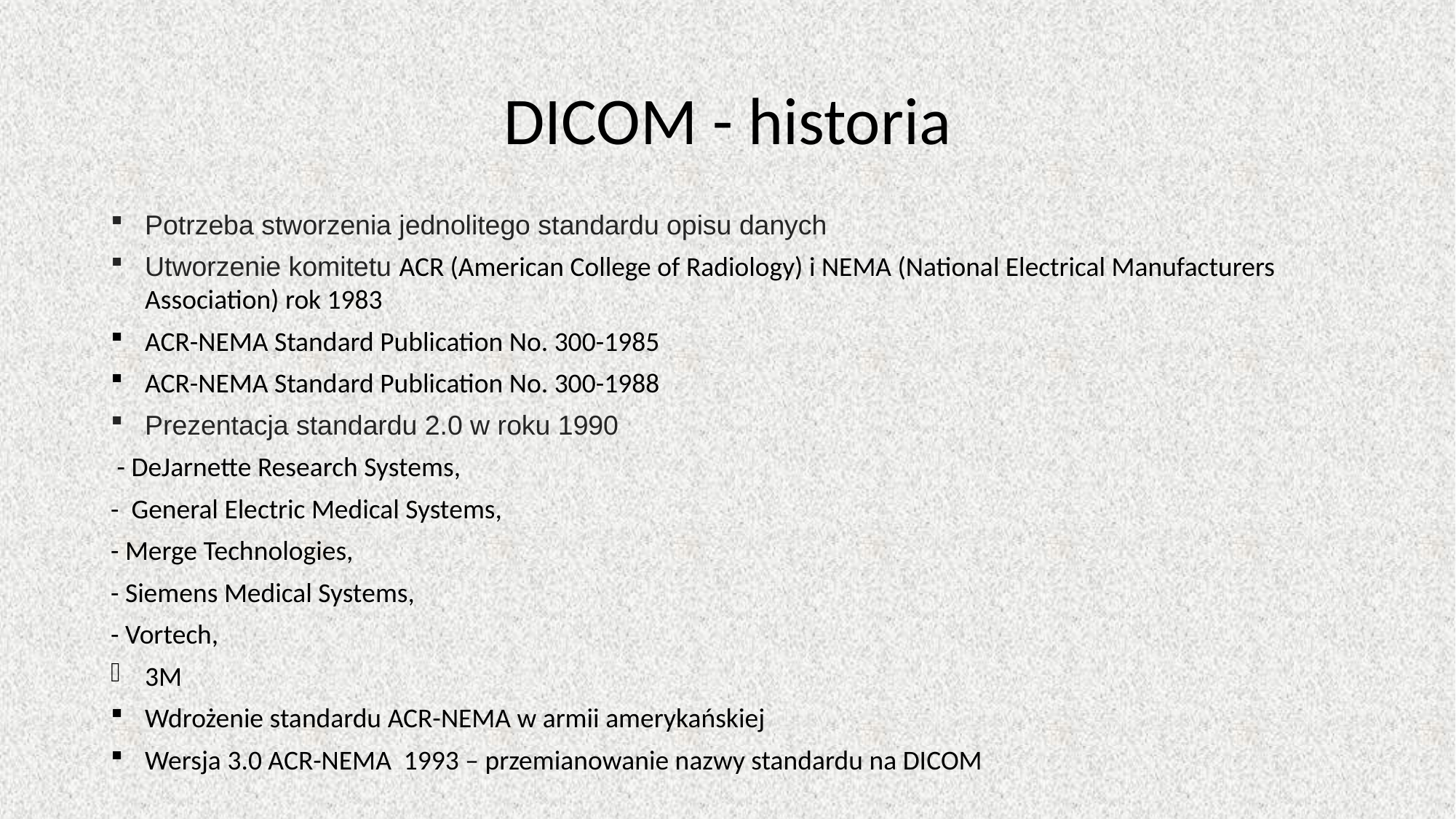

# DICOM - historia
Potrzeba stworzenia jednolitego standardu opisu danych
Utworzenie komitetu ACR (American College of Radiology) i NEMA (National Electrical Manufacturers Association) rok 1983
ACR-NEMA Standard Publication No. 300-1985
ACR-NEMA Standard Publication No. 300-1988
Prezentacja standardu 2.0 w roku 1990
 - DeJarnette Research Systems,
-  General Electric Medical Systems,
- Merge Technologies,
- Siemens Medical Systems,
- Vortech,
3M
Wdrożenie standardu ACR-NEMA w armii amerykańskiej
Wersja 3.0 ACR-NEMA  1993 – przemianowanie nazwy standardu na DICOM